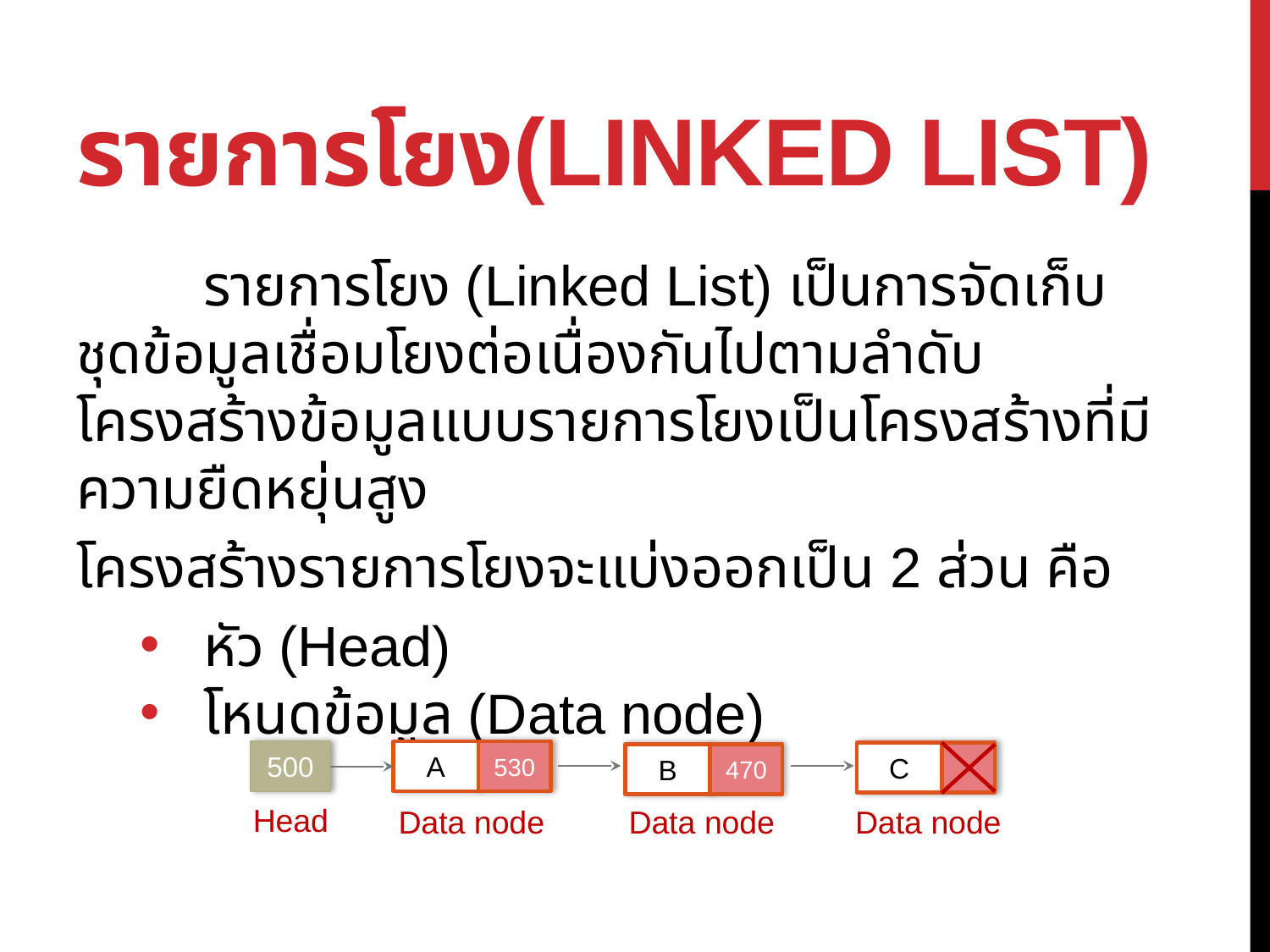

# รายการโยง(linked list)
	รายการโยง (Linked List) เป็นการจัดเก็บชุดข้อมูลเชื่อมโยงต่อเนื่องกันไปตามลำดับ โครงสร้างข้อมูลแบบรายการโยงเป็นโครงสร้างที่มีความยืดหยุ่นสูง
โครงสร้างรายการโยงจะแบ่งออกเป็น 2 ส่วน คือ
หัว (Head)
โหนดข้อมูล (Data node)
500
A
530
C

B
470
Head
Data node
Data node
Data node